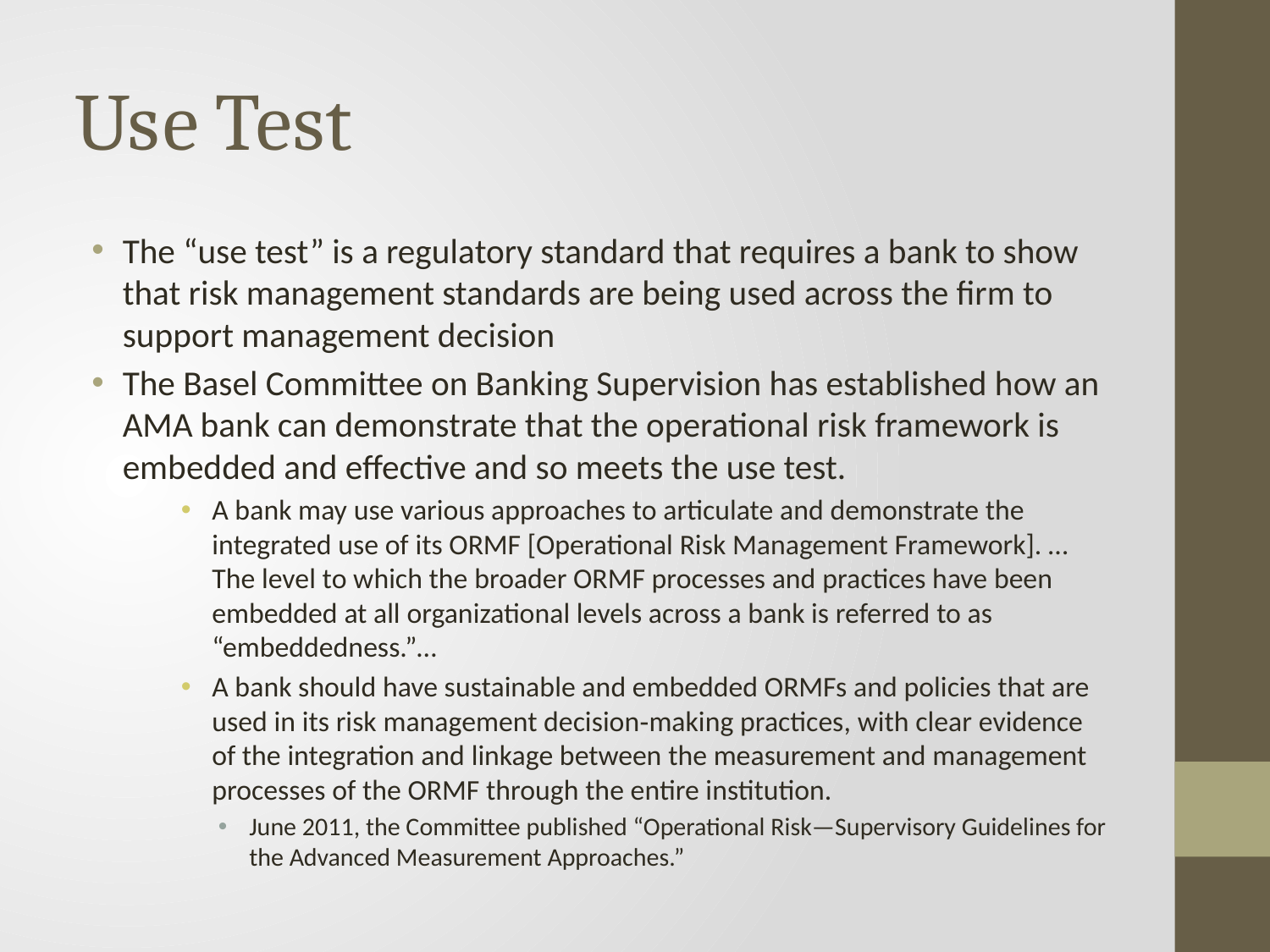

# Use Test
The “use test” is a regulatory standard that requires a bank to show that risk management standards are being used across the firm to support management decision
The Basel Committee on Banking Supervision has established how an AMA bank can demonstrate that the operational risk framework is embedded and effective and so meets the use test.
A bank may use various approaches to articulate and demonstrate the integrated use of its ORMF [Operational Risk Management Framework]. … The level to which the broader ORMF processes and practices have been embedded at all organizational levels across a bank is referred to as “embeddedness.”…
A bank should have sustainable and embedded ORMFs and policies that are used in its risk management decision‐making practices, with clear evidence of the integration and linkage between the measurement and management processes of the ORMF through the entire institution.
June 2011, the Committee published “Operational Risk—Supervisory Guidelines for the Advanced Measurement Approaches.”